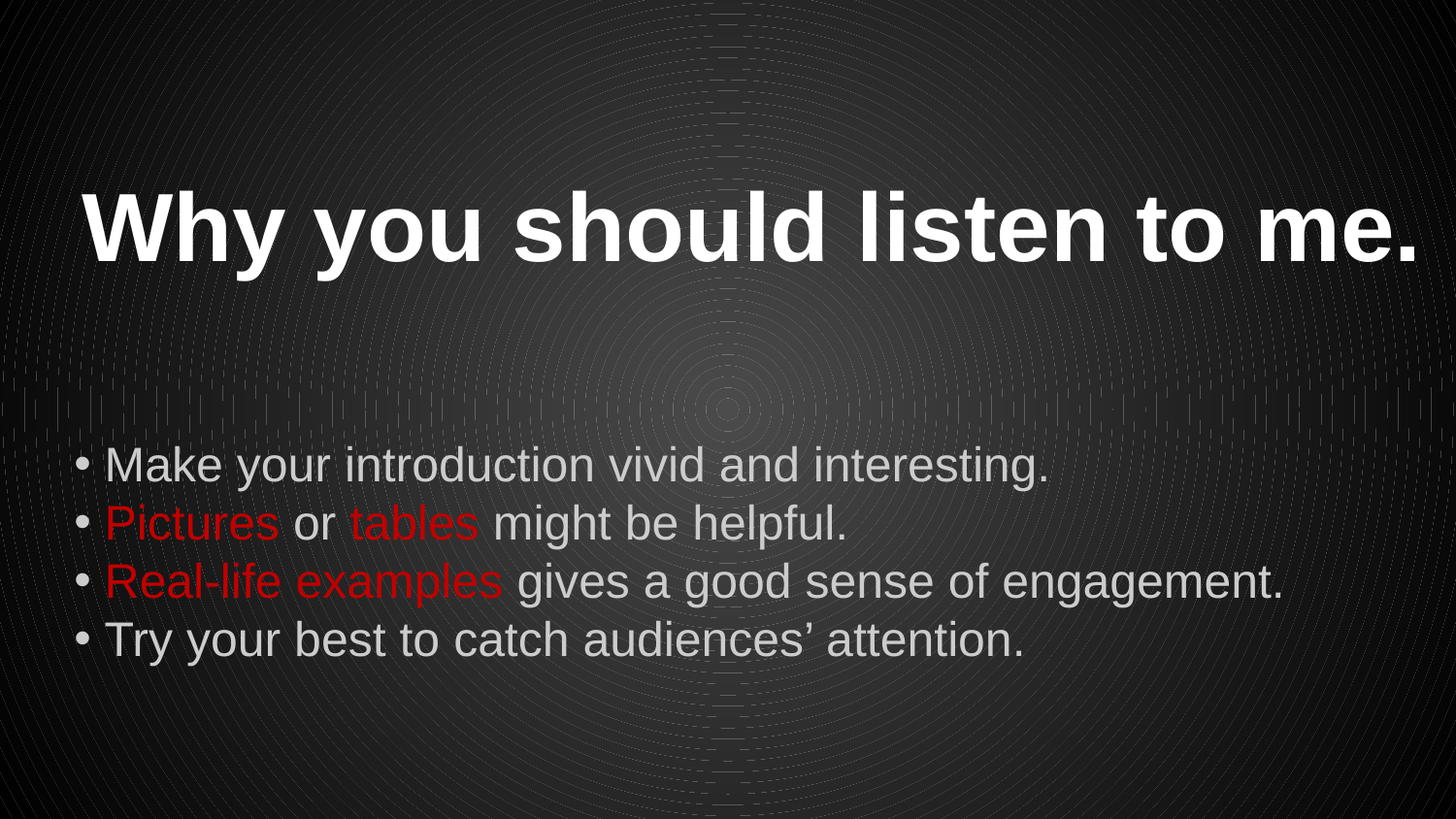

# Why you should listen to me.
Make your introduction vivid and interesting.
Pictures or tables might be helpful.
Real-life examples gives a good sense of engagement.
Try your best to catch audiences’ attention.